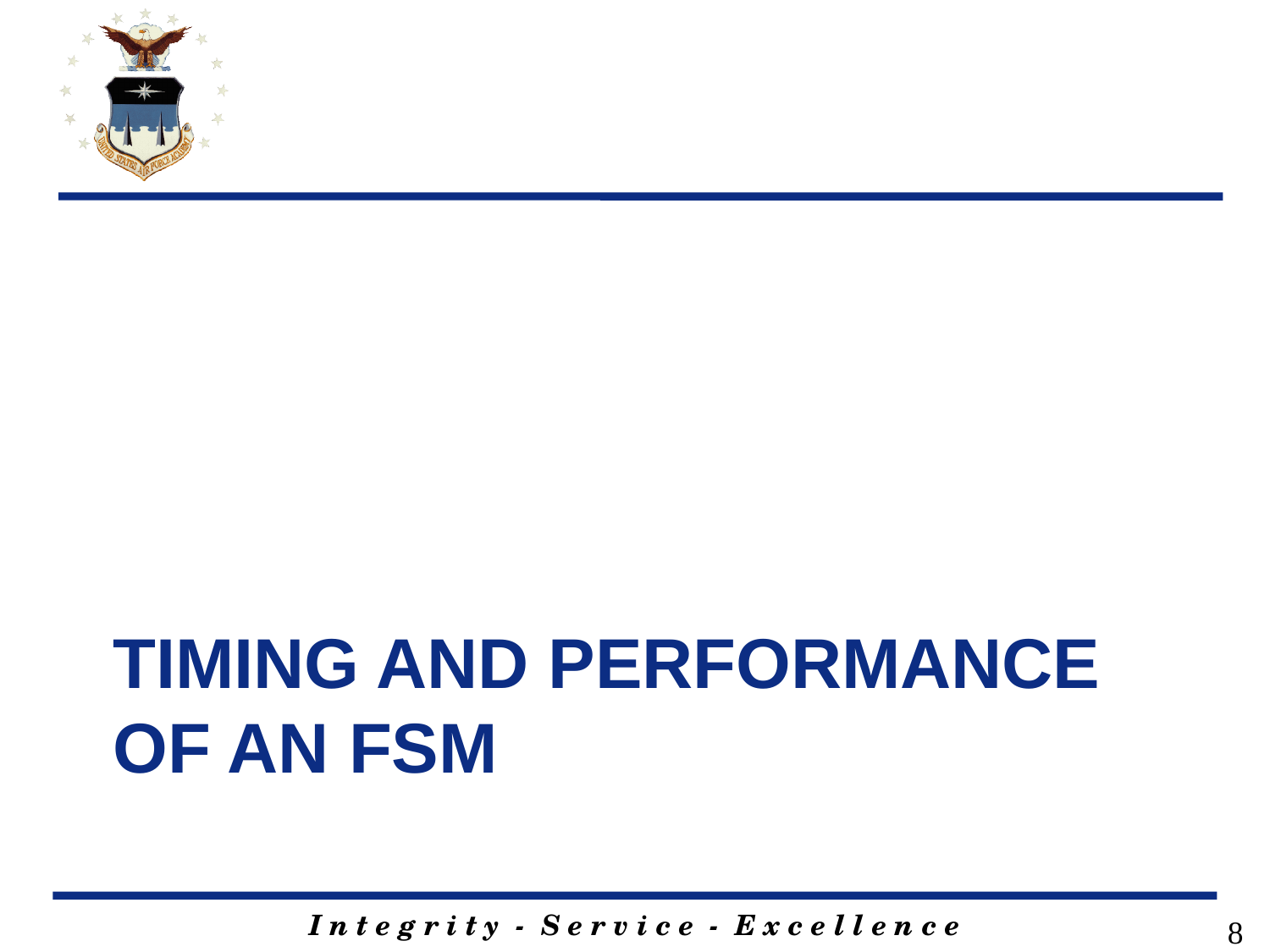

# Timing and Performance of an FSM

8